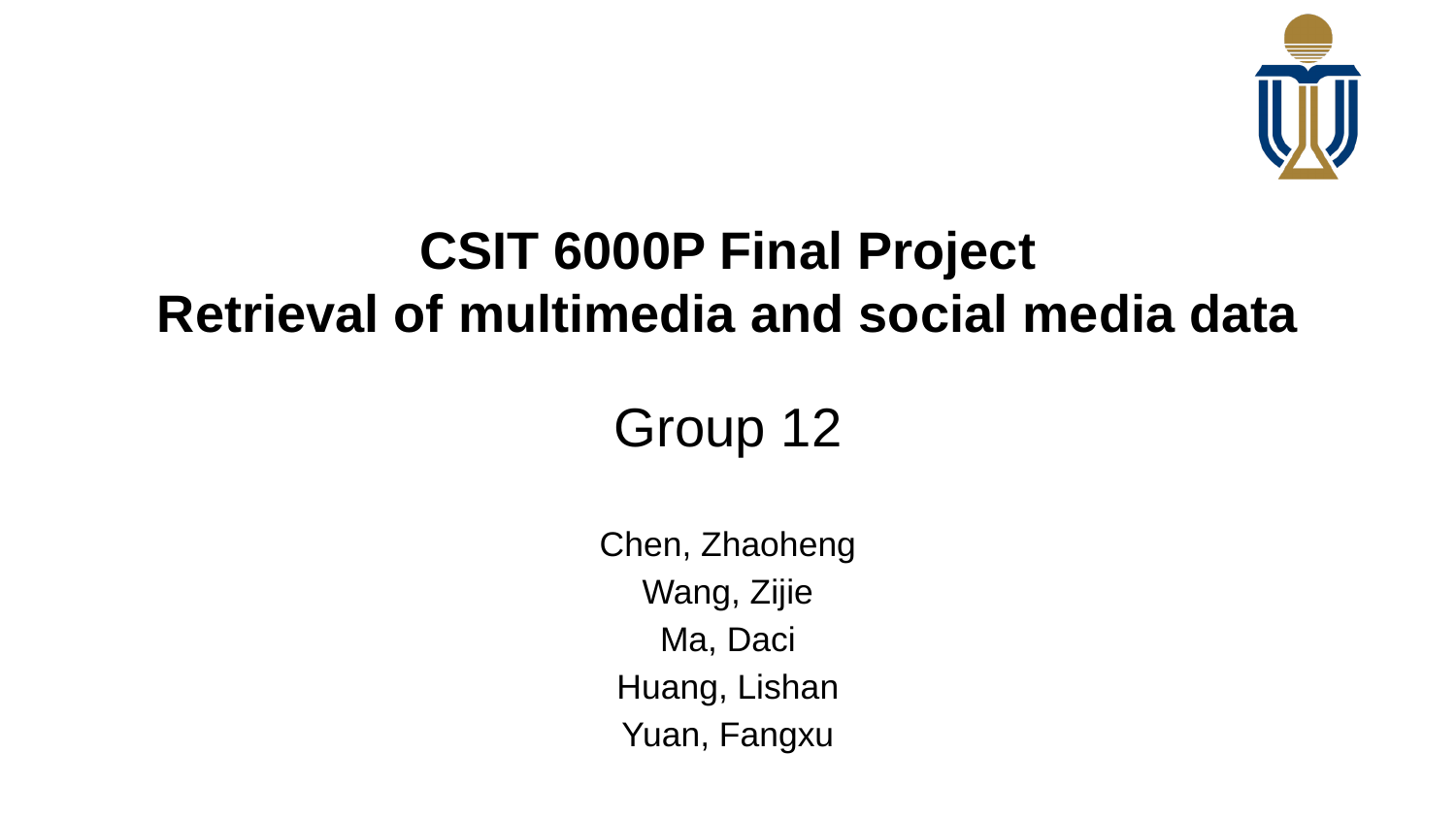

CSIT 6000P Final Project
Retrieval of multimedia and social media data
Group 12
Chen, Zhaoheng
Wang, Zijie
Ma, Daci
Huang, Lishan
Yuan, Fangxu